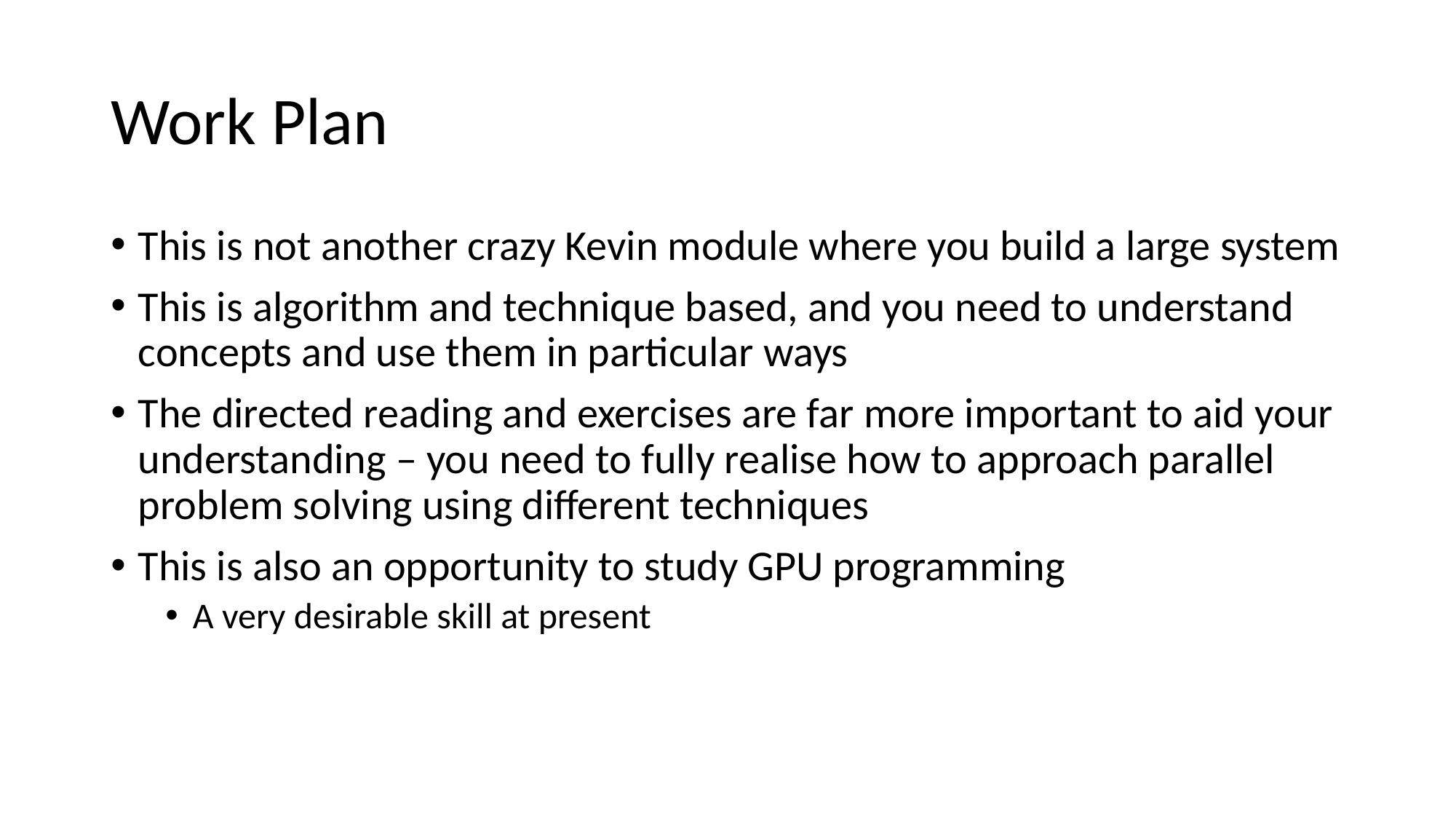

# Work Plan
This is not another crazy Kevin module where you build a large system
This is algorithm and technique based, and you need to understand concepts and use them in particular ways
The directed reading and exercises are far more important to aid your understanding – you need to fully realise how to approach parallel problem solving using different techniques
This is also an opportunity to study GPU programming
A very desirable skill at present